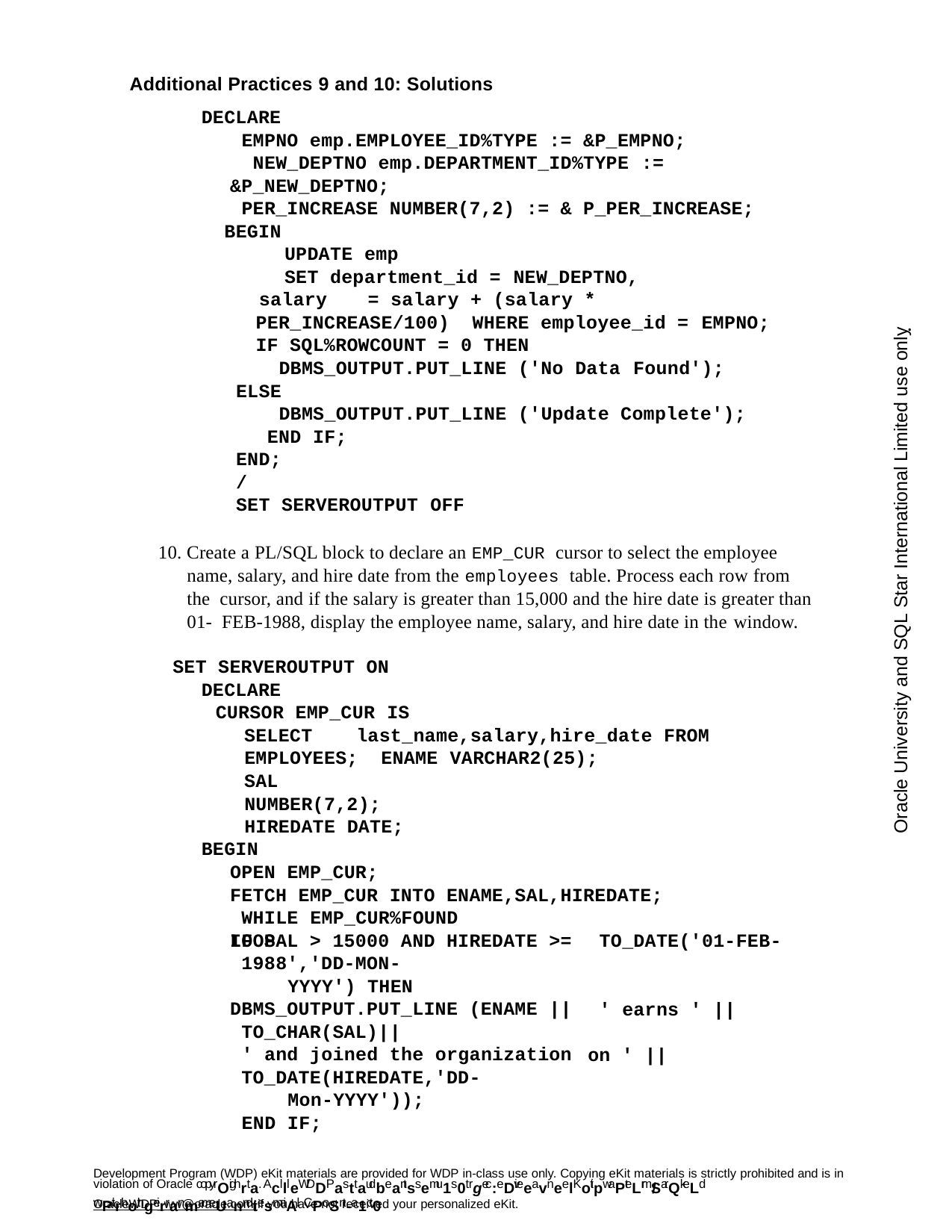

Additional Practices 9 and 10: Solutions
DECLARE
EMPNO emp.EMPLOYEE_ID%TYPE := &P_EMPNO;  NEW_DEPTNO emp.DEPARTMENT_ID%TYPE :=
&P_NEW_DEPTNO;
PER_INCREASE NUMBER(7,2) := & P_PER_INCREASE;  BEGIN
UPDATE emp
SET department_id = NEW_DEPTNO,
salary	= salary + (salary * PER_INCREASE/100)  WHERE employee_id = EMPNO;
IF SQL%ROWCOUNT = 0 THEN  DBMS_OUTPUT.PUT_LINE ('No Data Found');
ELSE
DBMS_OUTPUT.PUT_LINE ('Update Complete');  END IF;
END;
/
SET SERVEROUTPUT OFF

10. Create a PL/SQL block to declare an EMP_CUR cursor to select the employee  name, salary, and hire date from the employees table. Process each row from the  cursor, and if the salary is greater than 15,000 and the hire date is greater than 01-  FEB-1988, display the employee name, salary, and hire date in the window.

SET SERVEROUTPUT ON  DECLARE
CURSOR EMP_CUR IS
SELECT	last_name,salary,hire_date FROM EMPLOYEES;  ENAME VARCHAR2(25);
SAL	NUMBER(7,2);  HIREDATE DATE;
BEGIN
OPEN EMP_CUR;
FETCH EMP_CUR INTO ENAME,SAL,HIREDATE;  WHILE EMP_CUR%FOUND
LOOP
Oracle University and SQL Star International Limited use onlyฺ
IF SAL > 15000 AND HIREDATE >=  1988','DD-MON-
YYYY') THEN  DBMS_OUTPUT.PUT_LINE (ENAME ||  TO_CHAR(SAL)||
' and joined the organization  TO_DATE(HIREDATE,'DD-
Mon-YYYY'));  END IF;
TO_DATE('01-FEB-
' earns ' ||
on ' ||
Development Program (WDP) eKit materials are provided for WDP in-class use only. Copying eKit materials is strictly prohibited and is in
violation of Oracle copyrOighrta. Aclll eWDDPasttaudbeantss emu1s0t rgec:eDiveeavneelKoitpwaPteLrm/SarQkeLd wPitrhothgeirranmameUannditesmaiAl. CPoSnt-a1ct0
OracleWDP_ww@oracle.com if you have not received your personalized eKit.